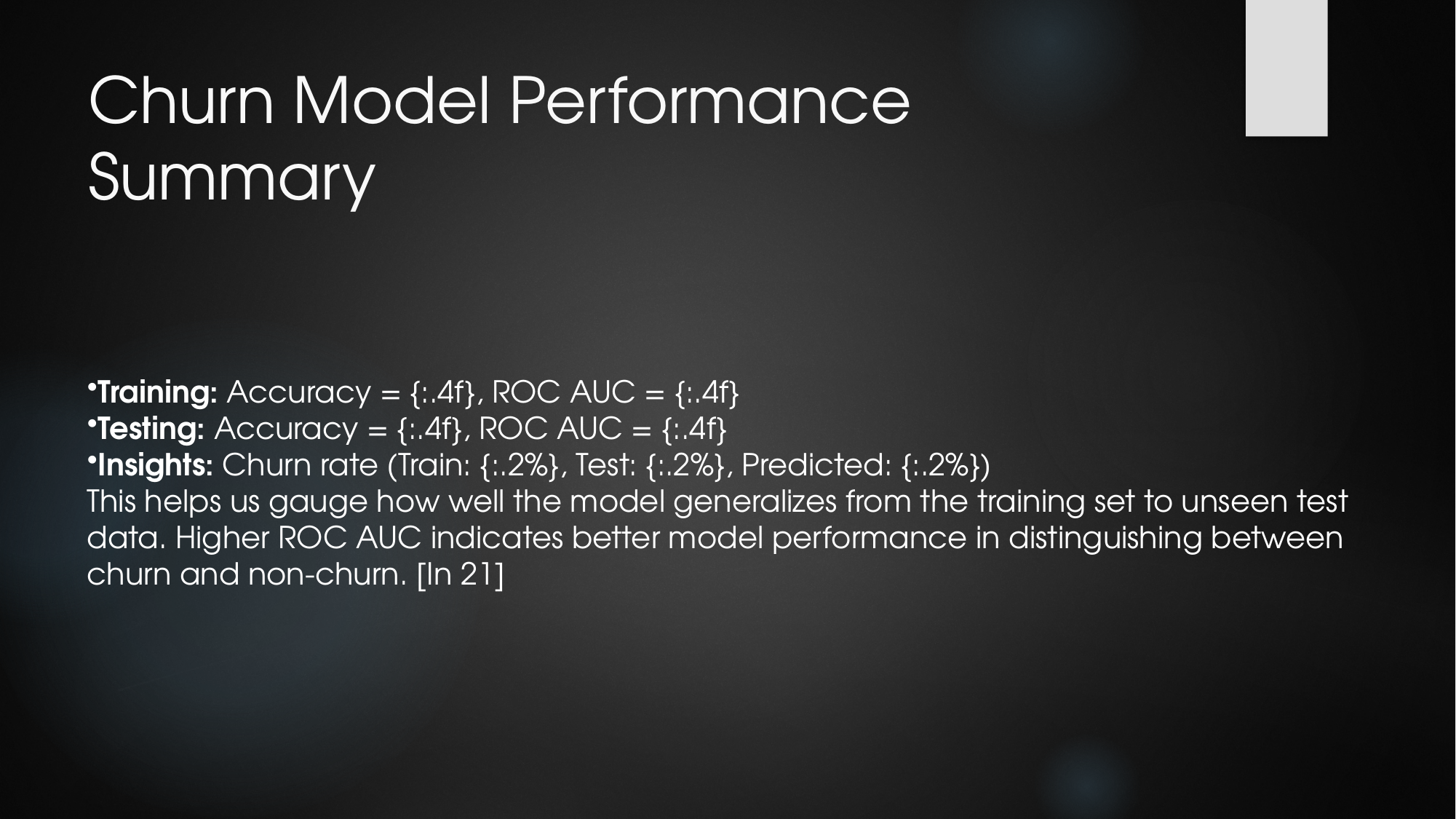

# Churn Model Performance Summary

Training: Accuracy = {:.4f}, ROC AUC = {:.4f}
Testing: Accuracy = {:.4f}, ROC AUC = {:.4f}
Insights: Churn rate (Train: {:.2%}, Test: {:.2%}, Predicted: {:.2%})
This helps us gauge how well the model generalizes from the training set to unseen test data. Higher ROC AUC indicates better model performance in distinguishing between churn and non-churn. [In 21]